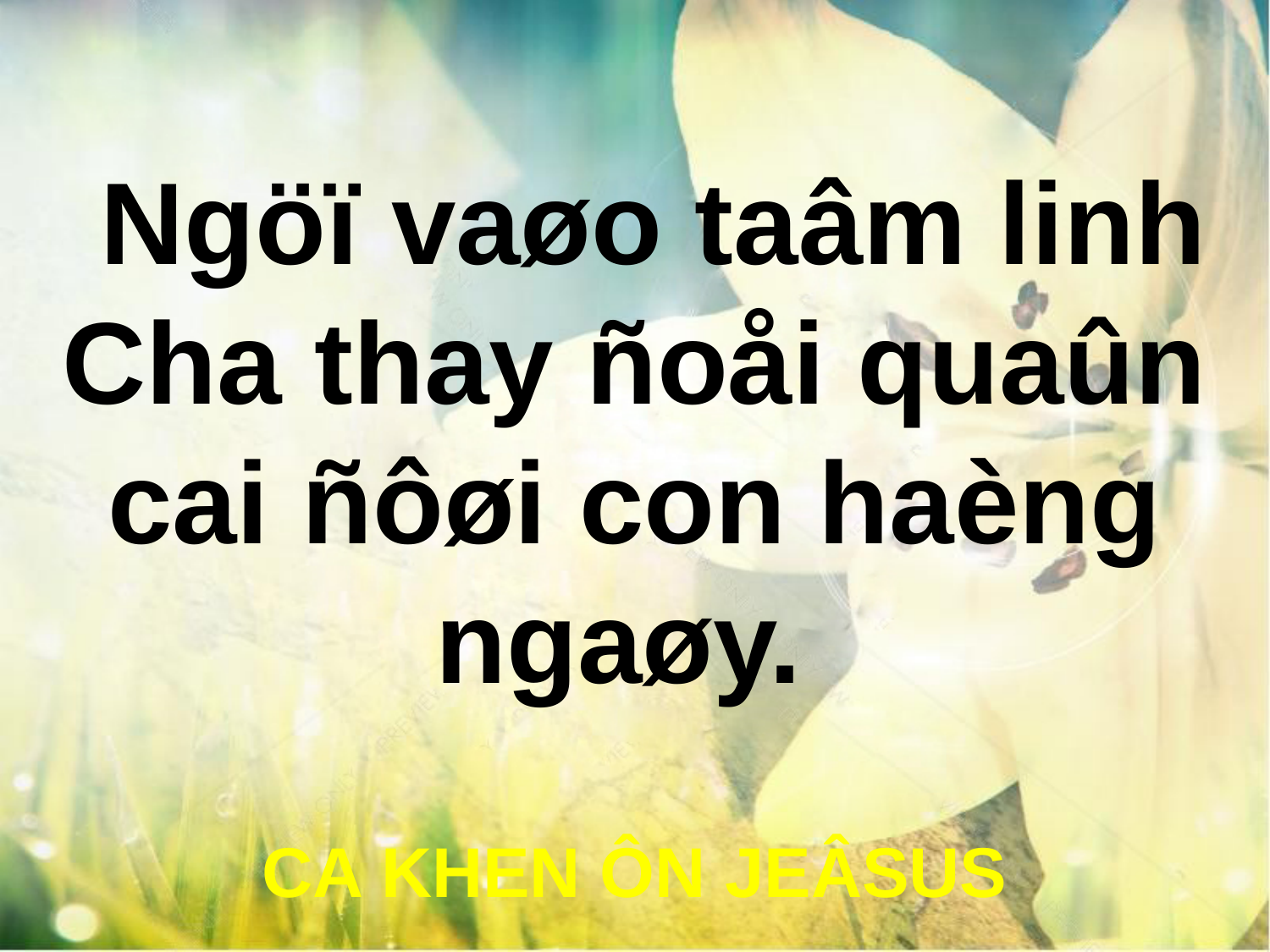

Ngöï vaøo taâm linh Cha thay ñoåi quaûn cai ñôøi con haèng ngaøy.
CA KHEN ÔN JEÂSUS